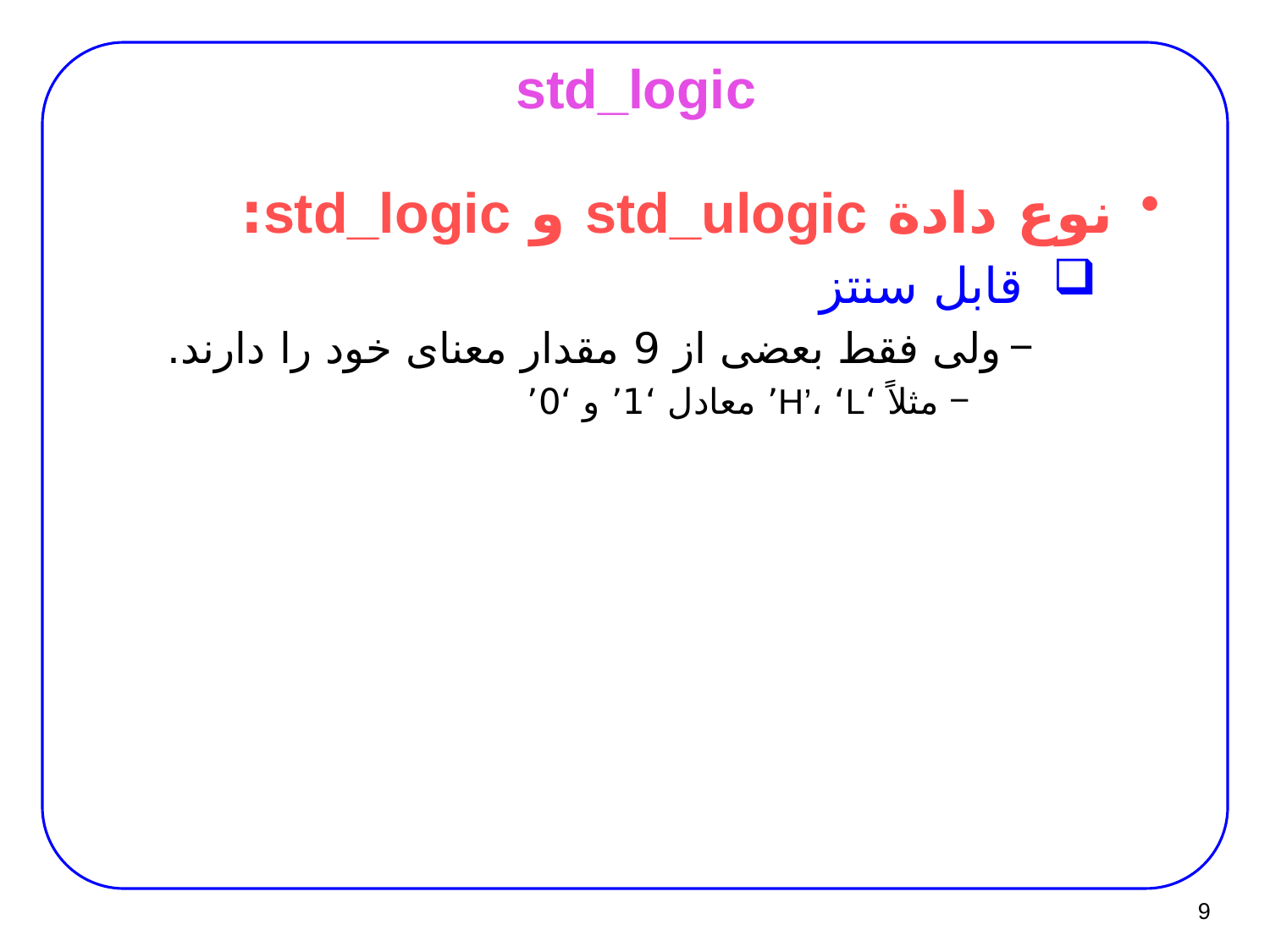

# std_logic
نوع دادة std_ulogic و std_logic:
قابل سنتز
ولی فقط بعضی از 9 مقدار معنای خود را دارند.
مثلاً ‘H’، ‘L’ معادل ‘1’ و ‘0’
9